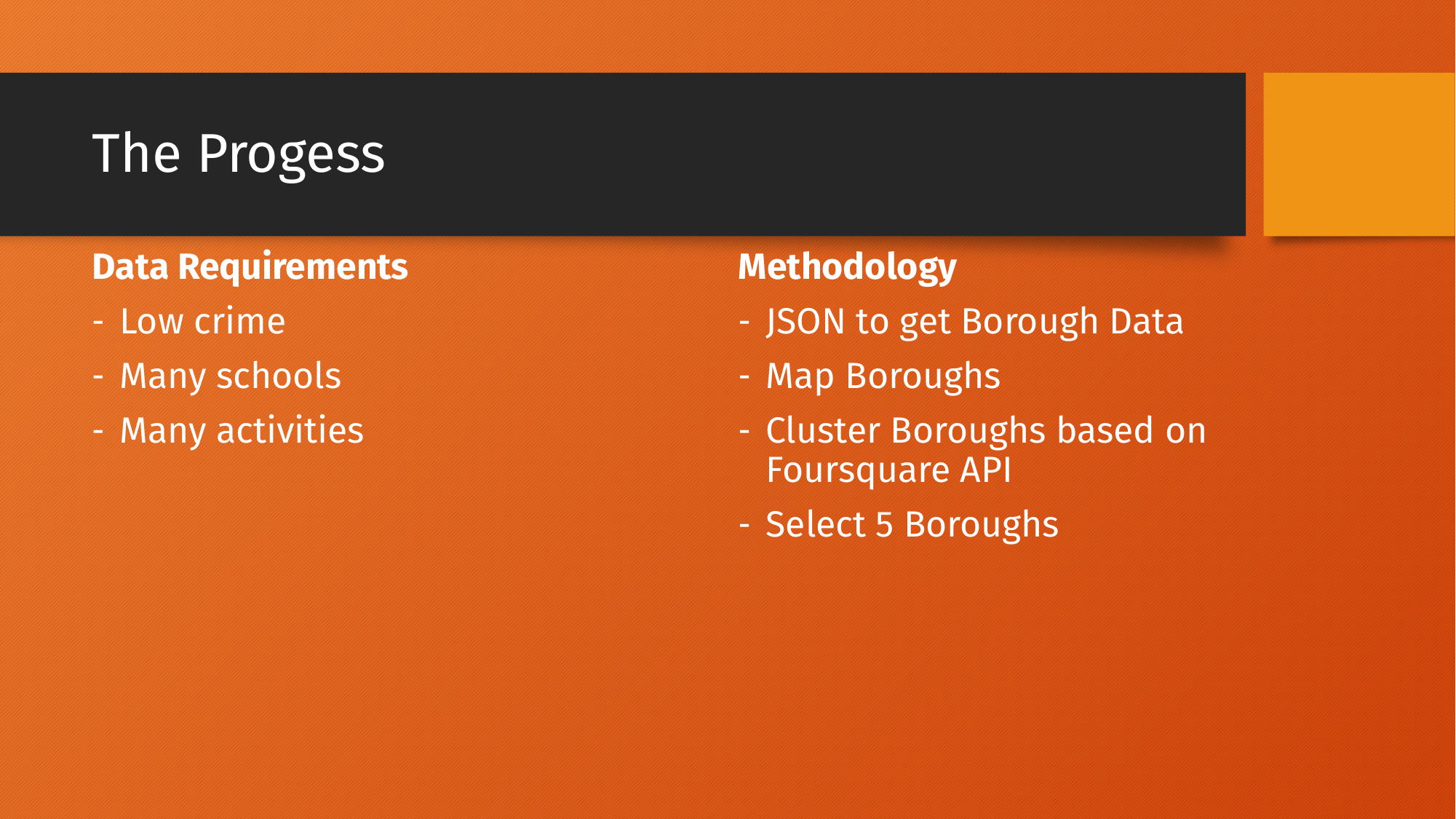

# The Progess
Data Requirements
Low crime
Many schools
Many activities
Methodology
JSON to get Borough Data
Map Boroughs
Cluster Boroughs based on Foursquare API
Select 5 Boroughs